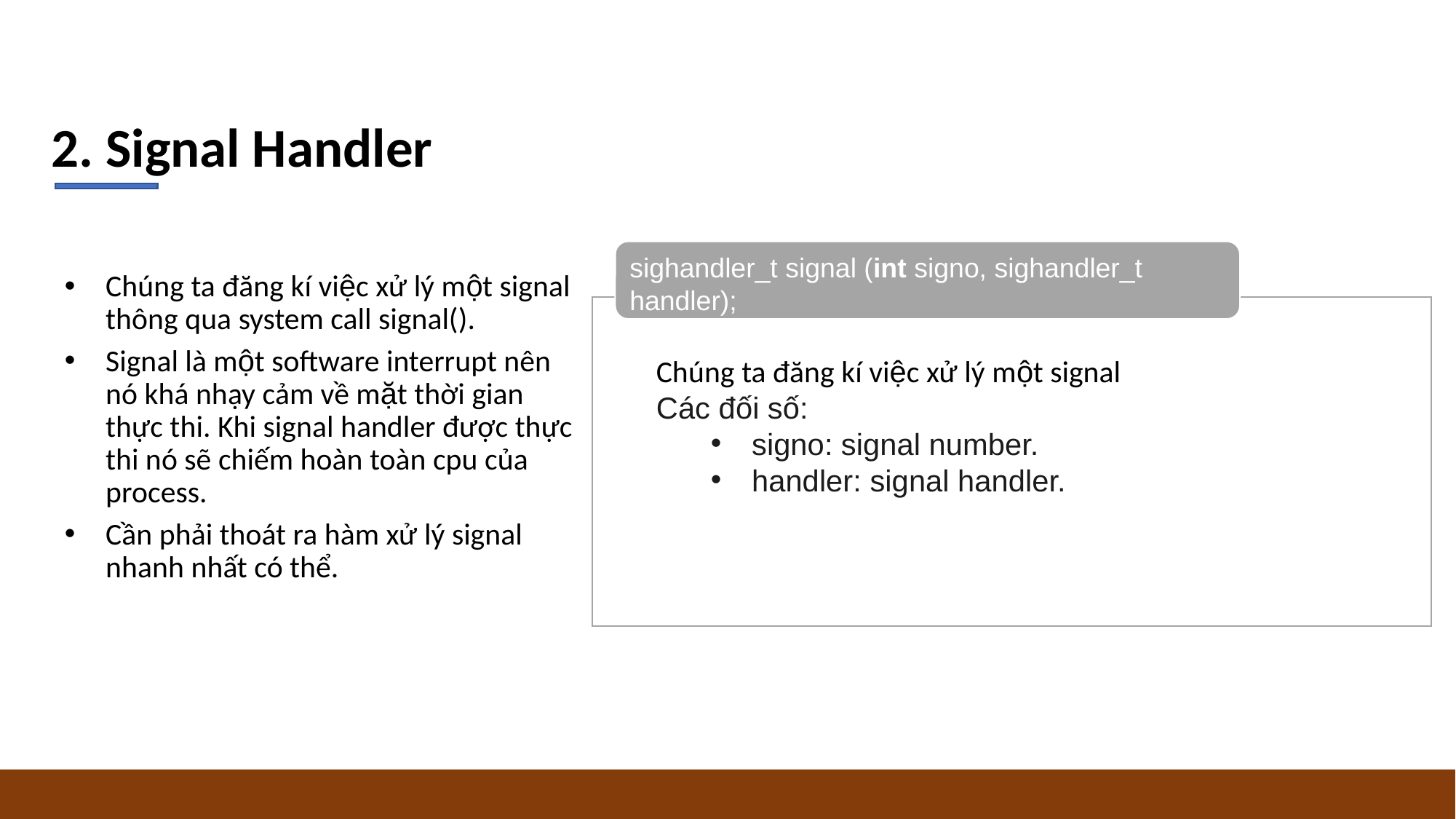

2. Signal Handler

sighandler_t signal (int signo, sighandler_t handler);
Chúng ta đăng kí việc xử lý một signal thông qua system call signal().
Signal là một software interrupt nên nó khá nhạy cảm về mặt thời gian thực thi. Khi signal handler được thực thi nó sẽ chiếm hoàn toàn cpu của process.
Cần phải thoát ra hàm xử lý signal nhanh nhất có thể.

Chúng ta đăng kí việc xử lý một signal
Các đối số:
signo: signal number.
handler: signal handler.